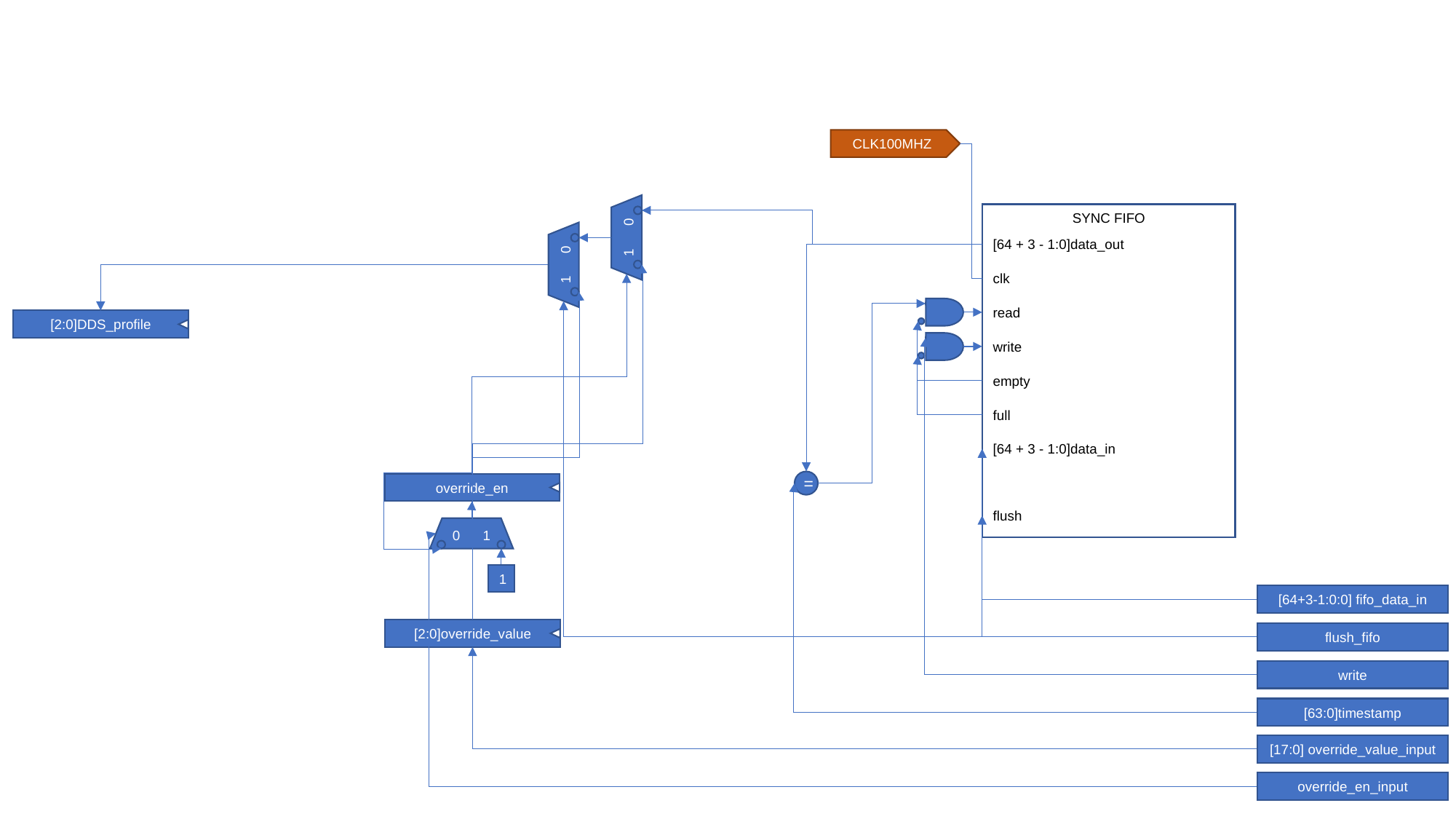

CLK100MHZ
SYNC FIFO
[64 + 3 - 1:0]data_out
clk
read
write
empty
full
[64 + 3 - 1:0]data_in
flush
1      0

1      0

[2:0]DDS_profile

=
override_en

0      1

1
[64+3-1:0:0] fifo_data_in
[2:0]override_value

flush_fifo
write
[63:0]timestamp
[17:0] override_value_input
override_en_input